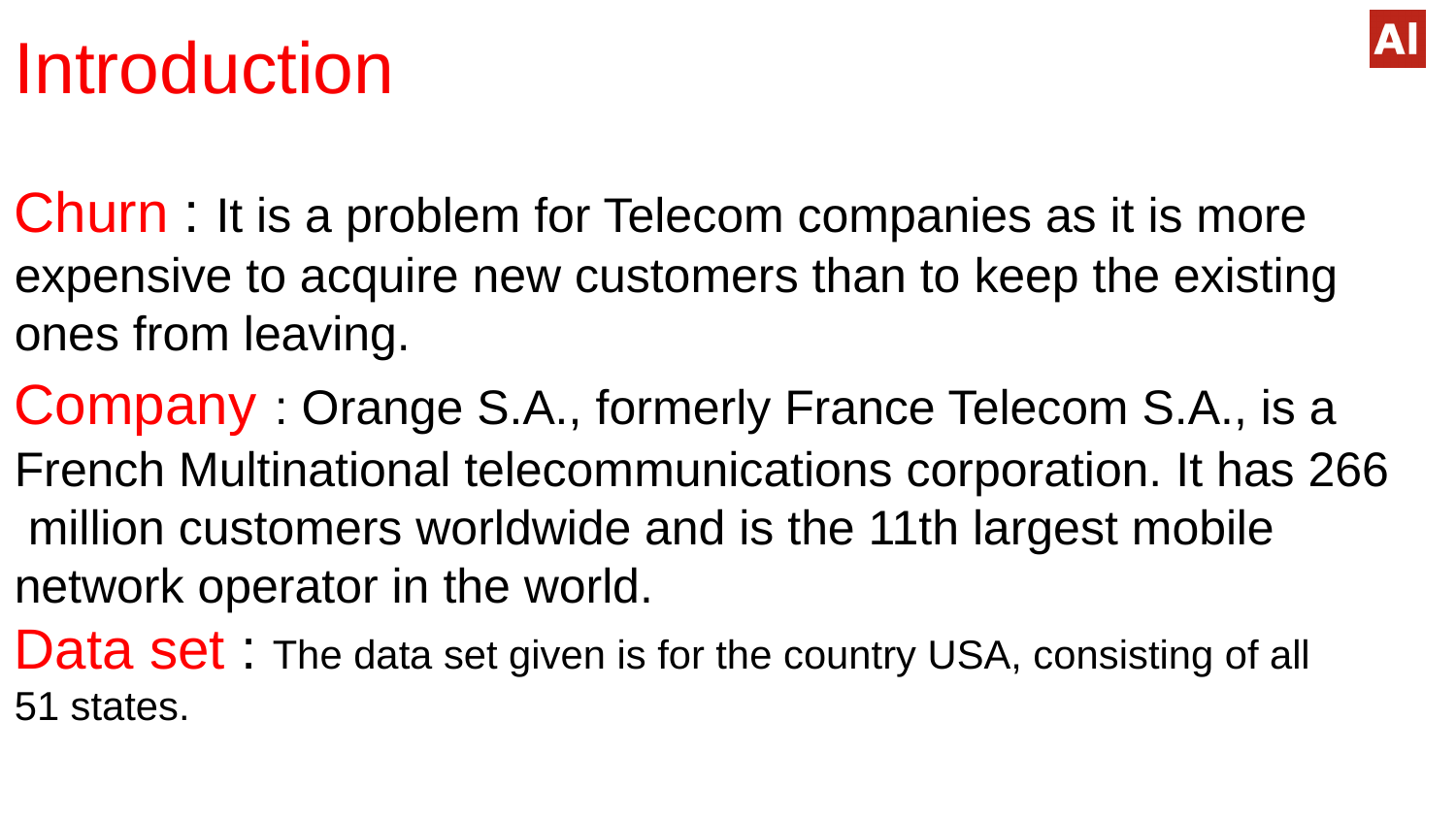

#
Introduction

Churn : It is a problem for Telecom companies as it is more
expensive to acquire new customers than to keep the existing
ones from leaving.
Company : Orange S.A., formerly France Telecom S.A., is a
French Multinational telecommunications corporation. It has 266
 million customers worldwide and is the 11th largest mobile
network operator in the world.
Data set : The data set given is for the country USA, consisting of all
51 states.